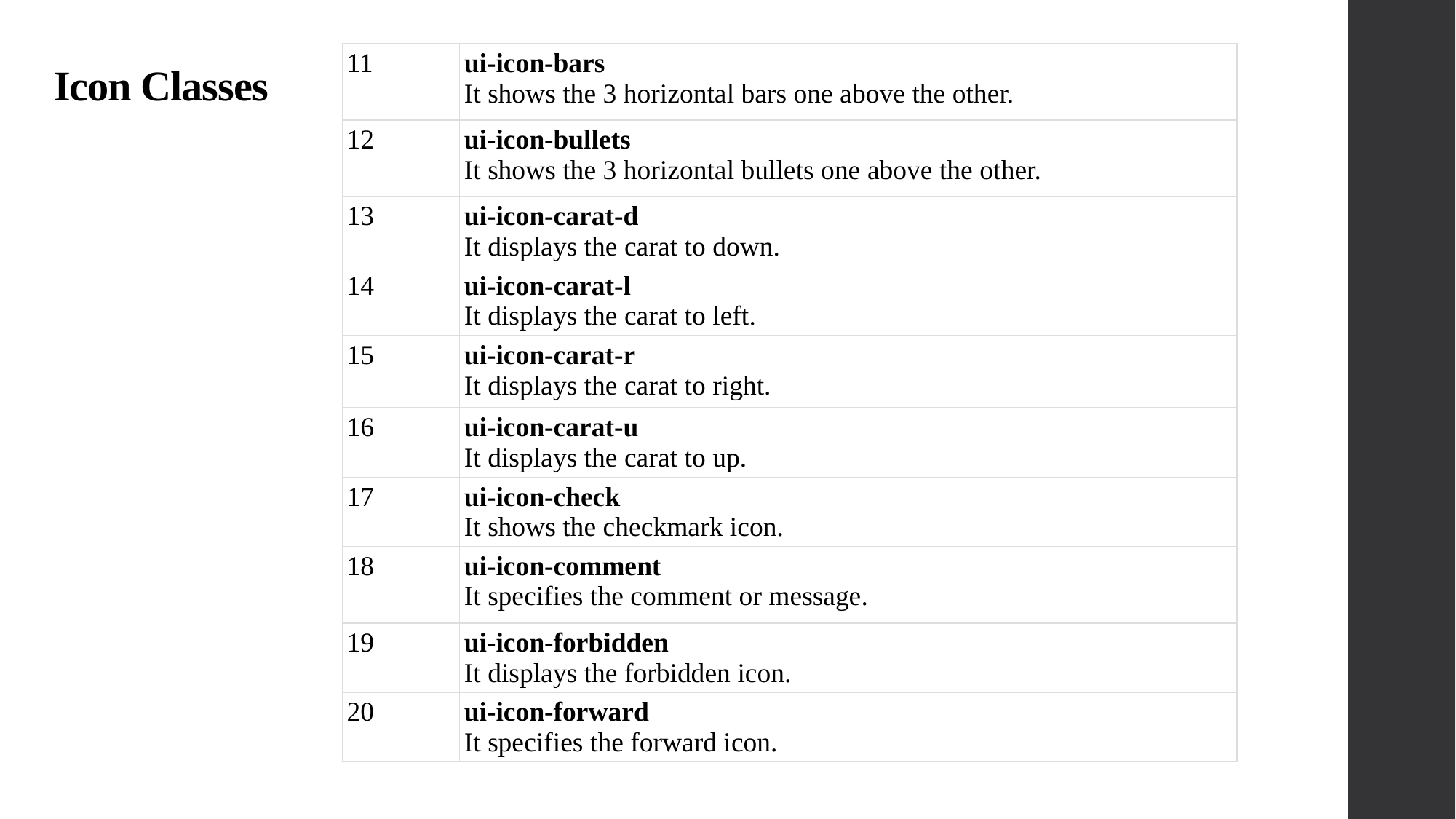

# Icon Classes
| 11 | ui-icon-bars It shows the 3 horizontal bars one above the other. |
| --- | --- |
| 12 | ui-icon-bullets It shows the 3 horizontal bullets one above the other. |
| 13 | ui-icon-carat-d It displays the carat to down. |
| 14 | ui-icon-carat-l It displays the carat to left. |
| 15 | ui-icon-carat-r It displays the carat to right. |
| 16 | ui-icon-carat-u It displays the carat to up. |
| 17 | ui-icon-check It shows the checkmark icon. |
| 18 | ui-icon-comment It specifies the comment or message. |
| 19 | ui-icon-forbidden It displays the forbidden icon. |
| 20 | ui-icon-forward It specifies the forward icon. |